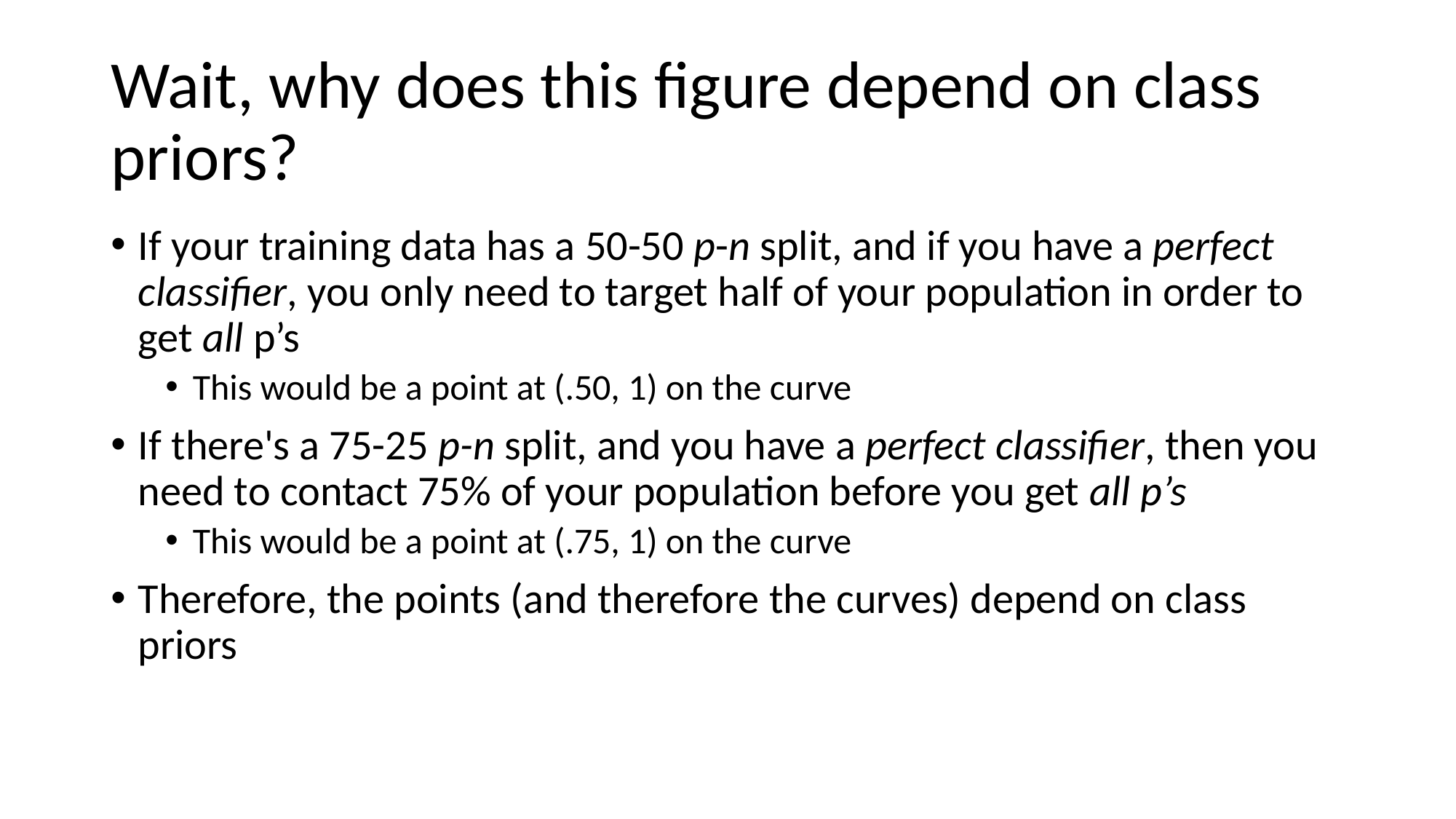

# Wait, why does this figure depend on class priors?
If your training data has a 50-50 p-n split, and if you have a perfect classifier, you only need to target half of your population in order to get all p’s
This would be a point at (.50, 1) on the curve
If there's a 75-25 p-n split, and you have a perfect classifier, then you need to contact 75% of your population before you get all p’s
This would be a point at (.75, 1) on the curve
Therefore, the points (and therefore the curves) depend on class priors